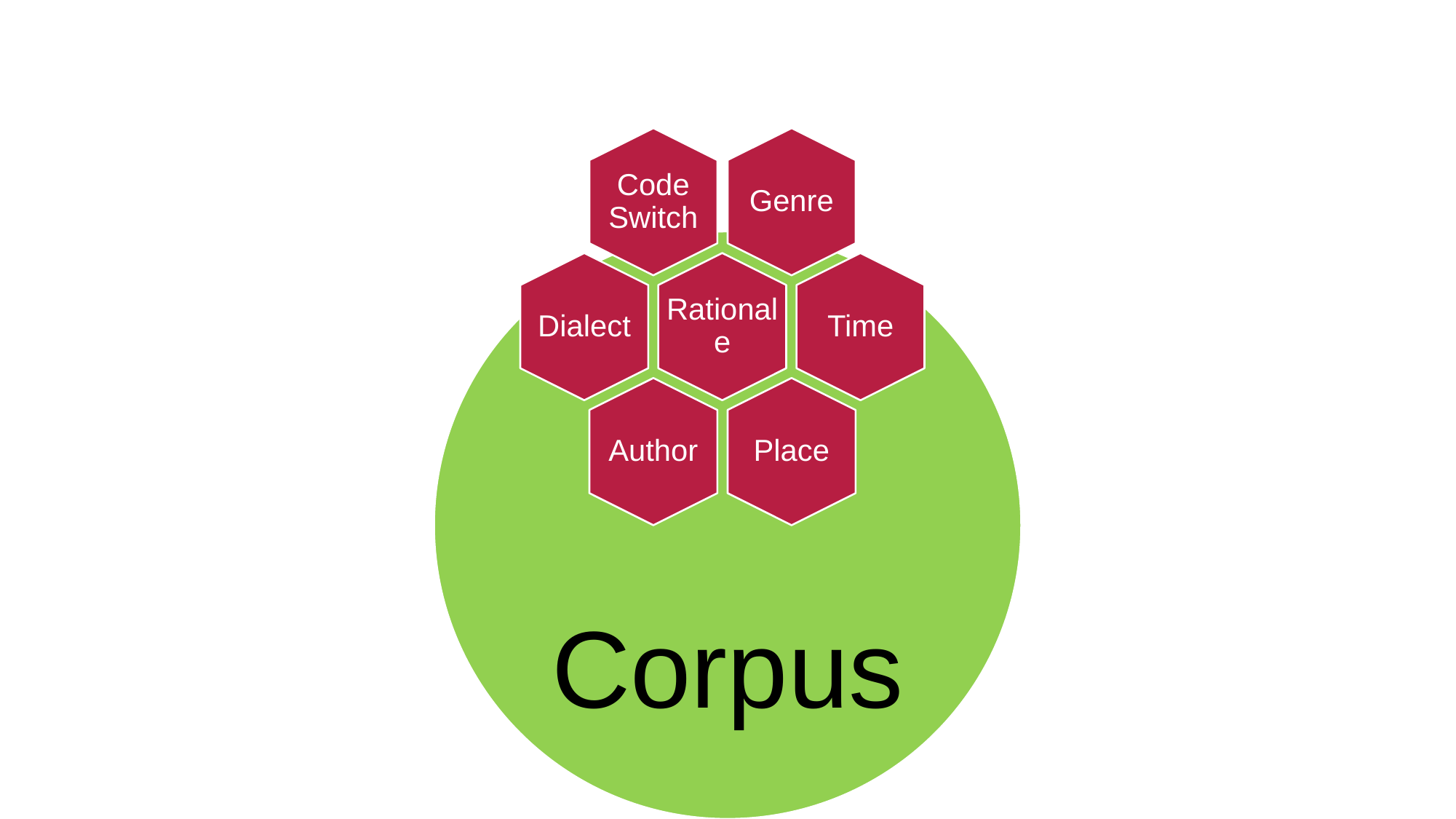

Code Switch
Genre
Dialect
Rationale
Time

Author
Place
Corpus